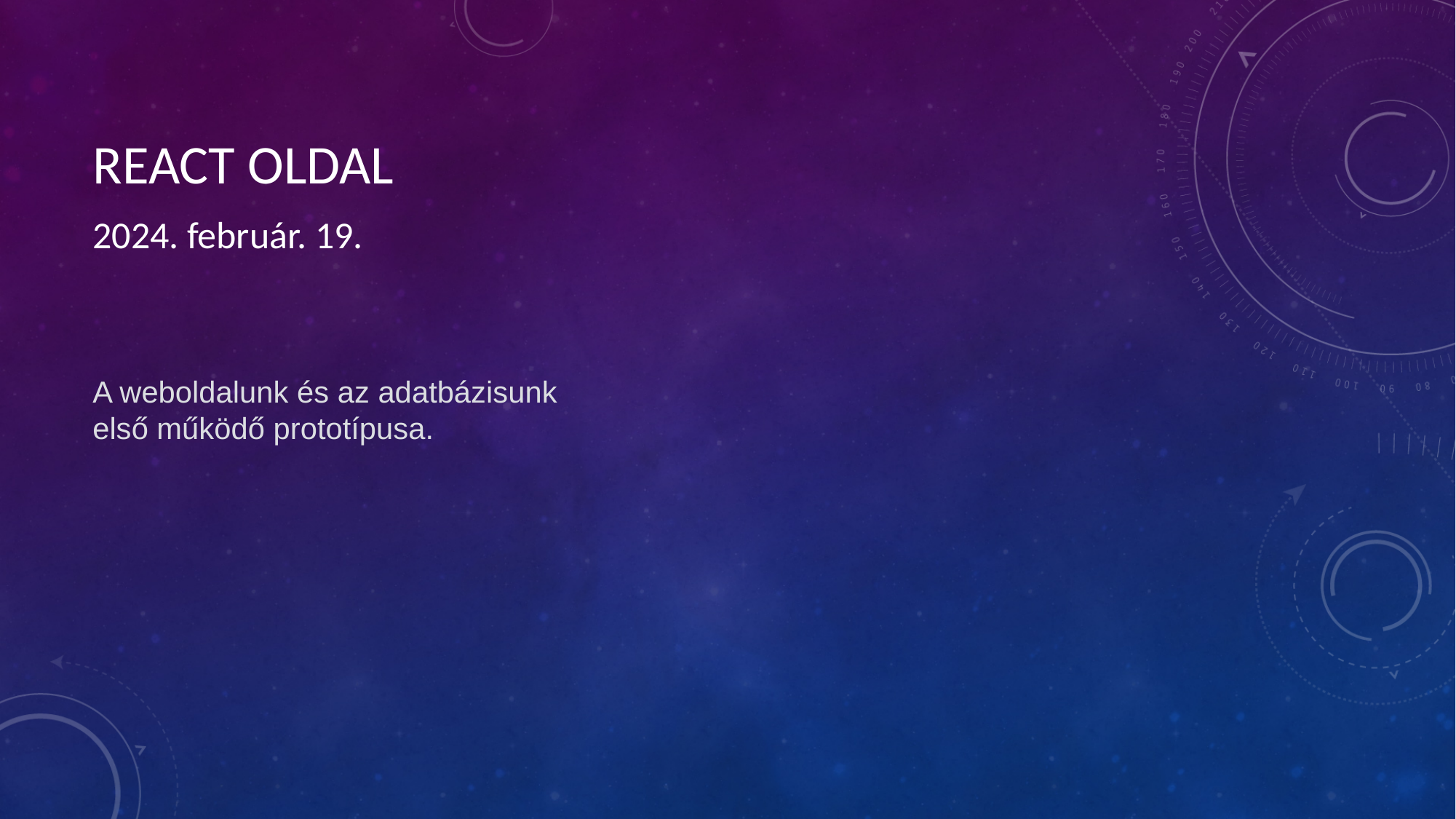

# React oldal
2024. február. 19.

A weboldalunk és az adatbázisunk első működő prototípusa.